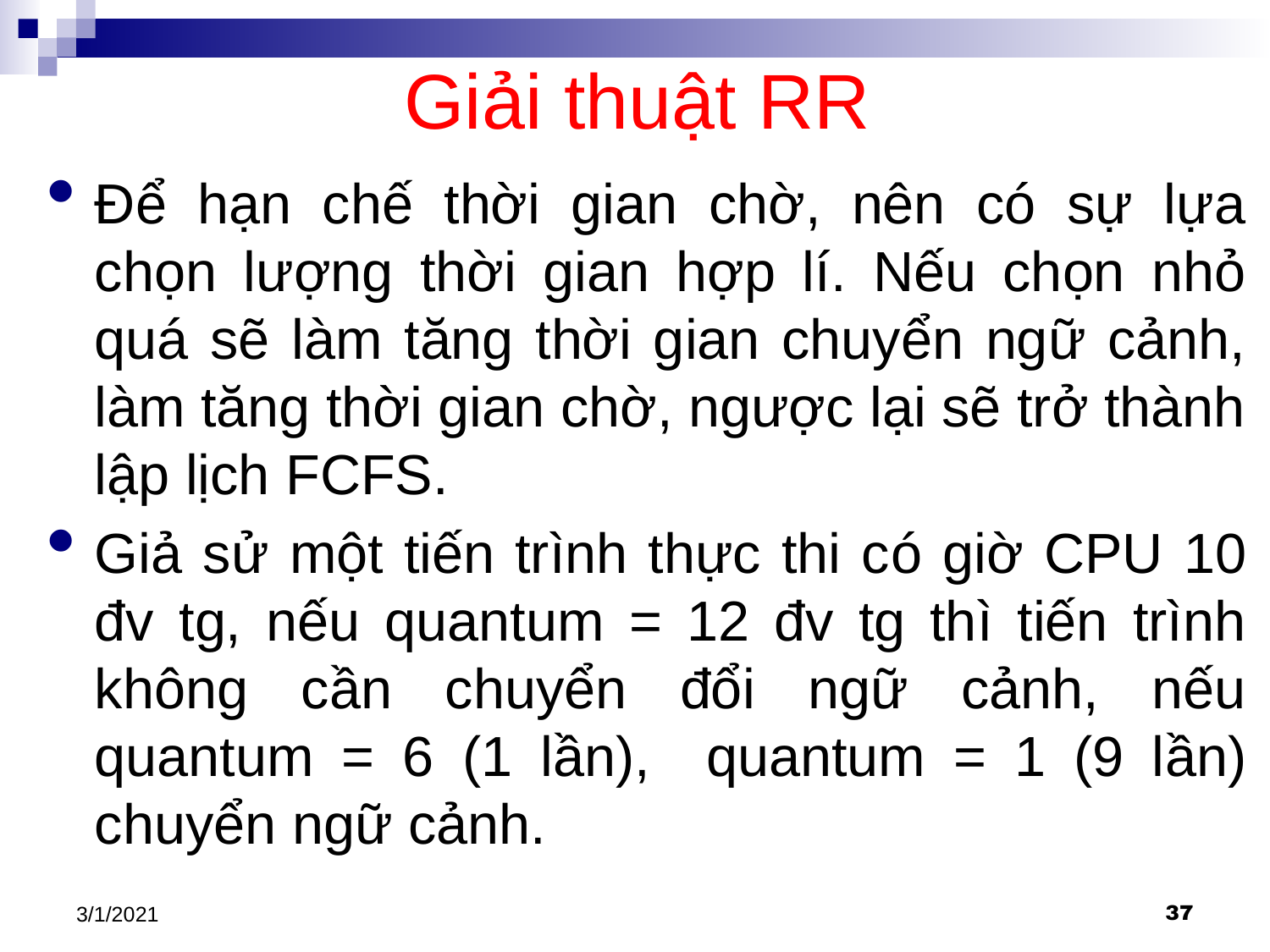

# Giải thuật RR
Để hạn chế thời gian chờ, nên có sự lựa chọn lượng thời gian hợp lí. Nếu chọn nhỏ quá sẽ làm tăng thời gian chuyển ngữ cảnh, làm tăng thời gian chờ, ngược lại sẽ trở thành lập lịch FCFS.
Giả sử một tiến trình thực thi có giờ CPU 10 đv tg, nếu quantum = 12 đv tg thì tiến trình không cần chuyển đổi ngữ cảnh, nếu quantum = 6 (1 lần),  quantum = 1 (9 lần) chuyển ngữ cảnh.

3/1/2021
37